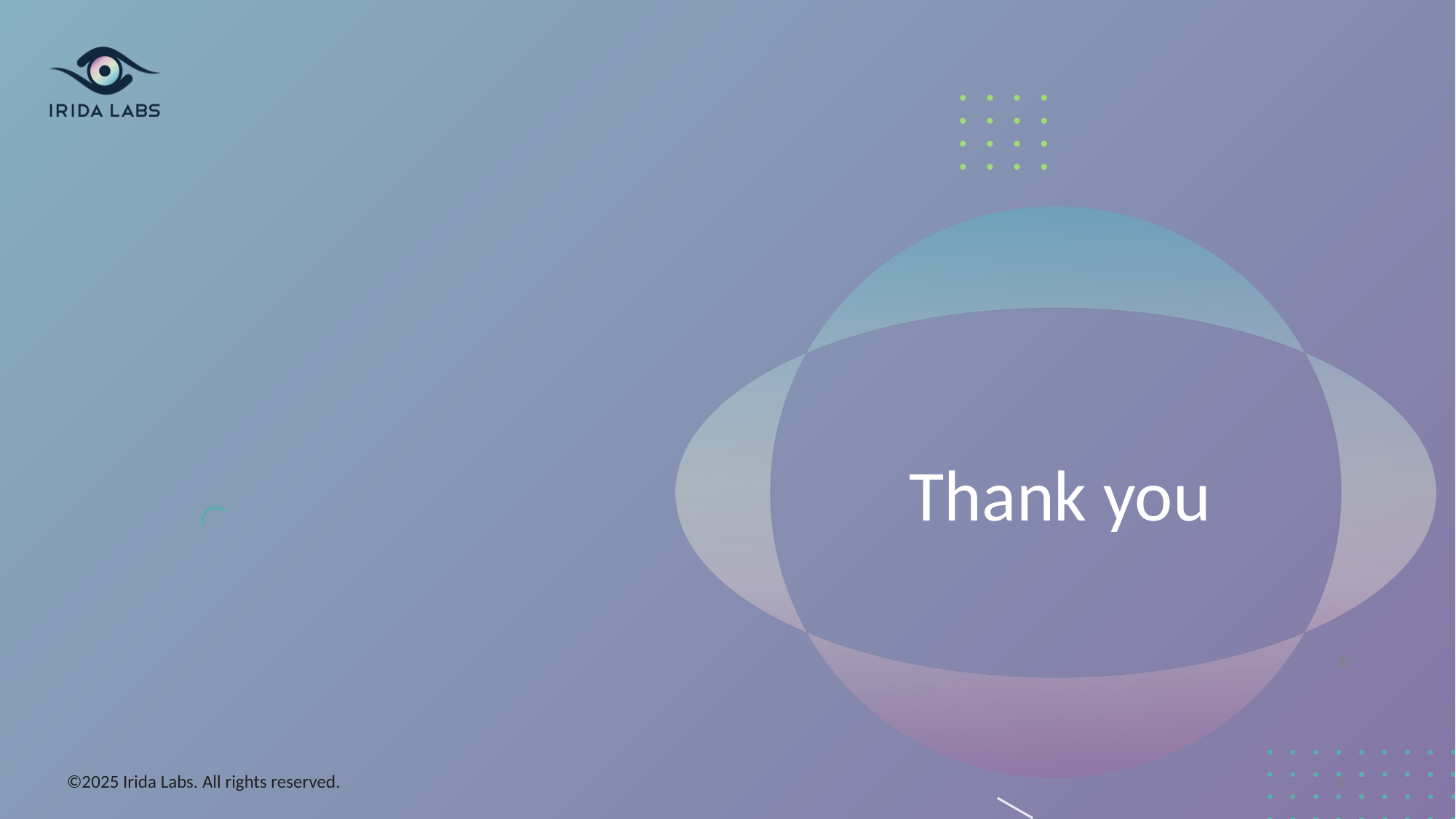

6
©2025 Irida Labs. All rights reserved.
6